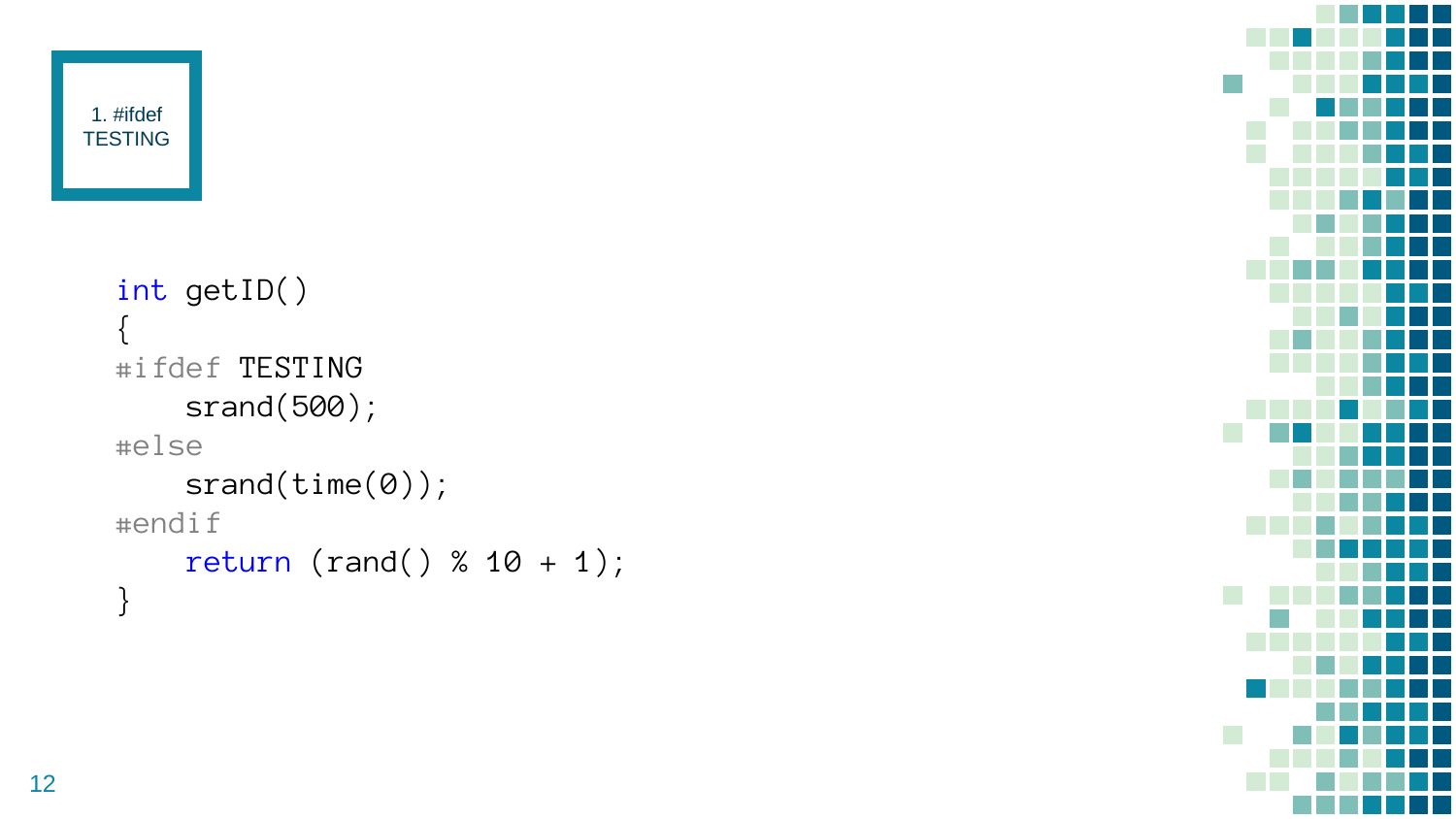

1. #ifdef TESTING
int getID()
{
#ifdef TESTING
    srand(500);
#else
    srand(time(0));
#endif
    return (rand() % 10 + 1);
}
12